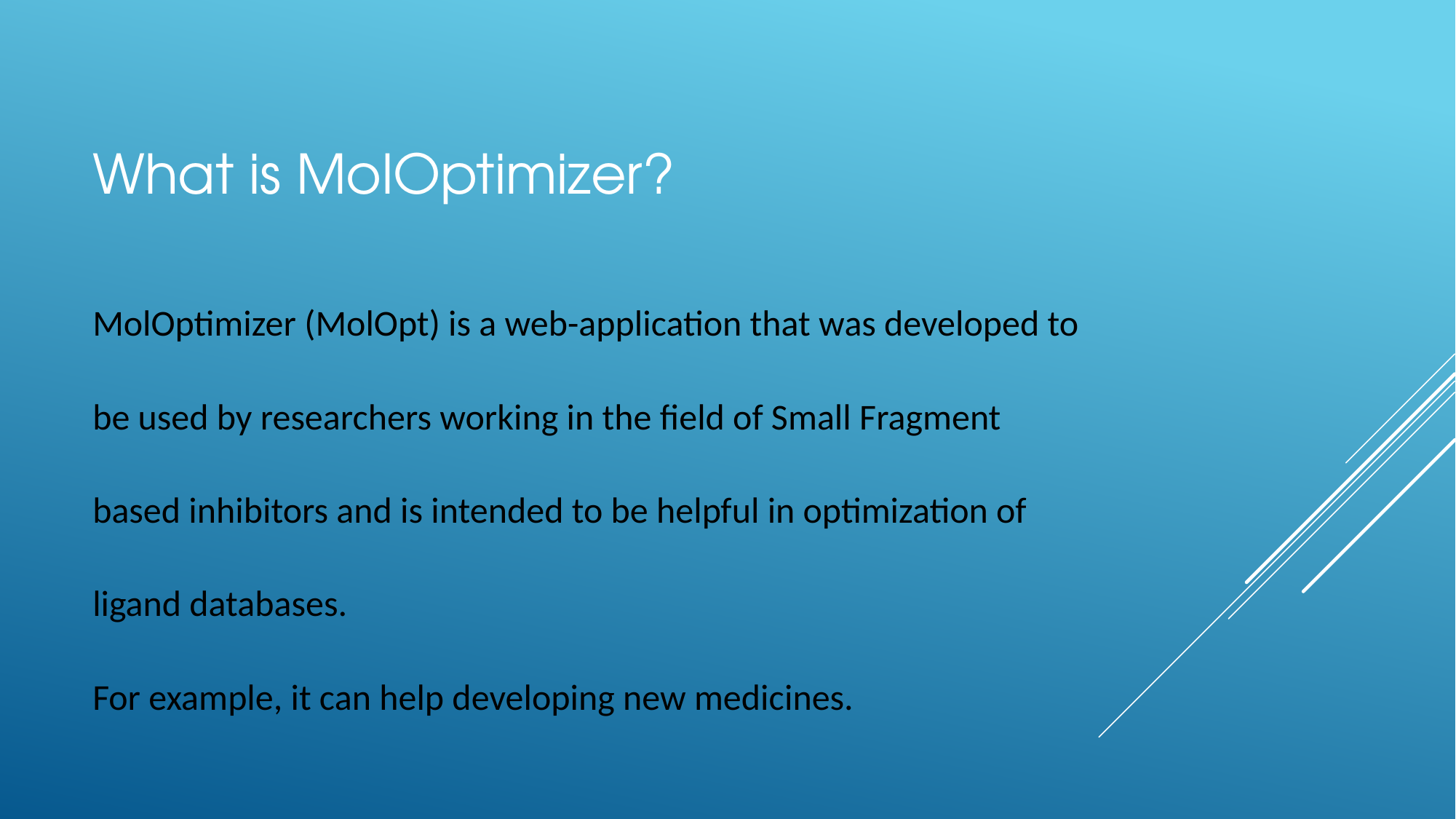

# What is MolOptimizer?
MolOptimizer (MolOpt) is a web-application that was developed to

be used by researchers working in the field of Small Fragment

based inhibitors and is intended to be helpful in optimization of

ligand databases.

For example, it can help developing new medicines.